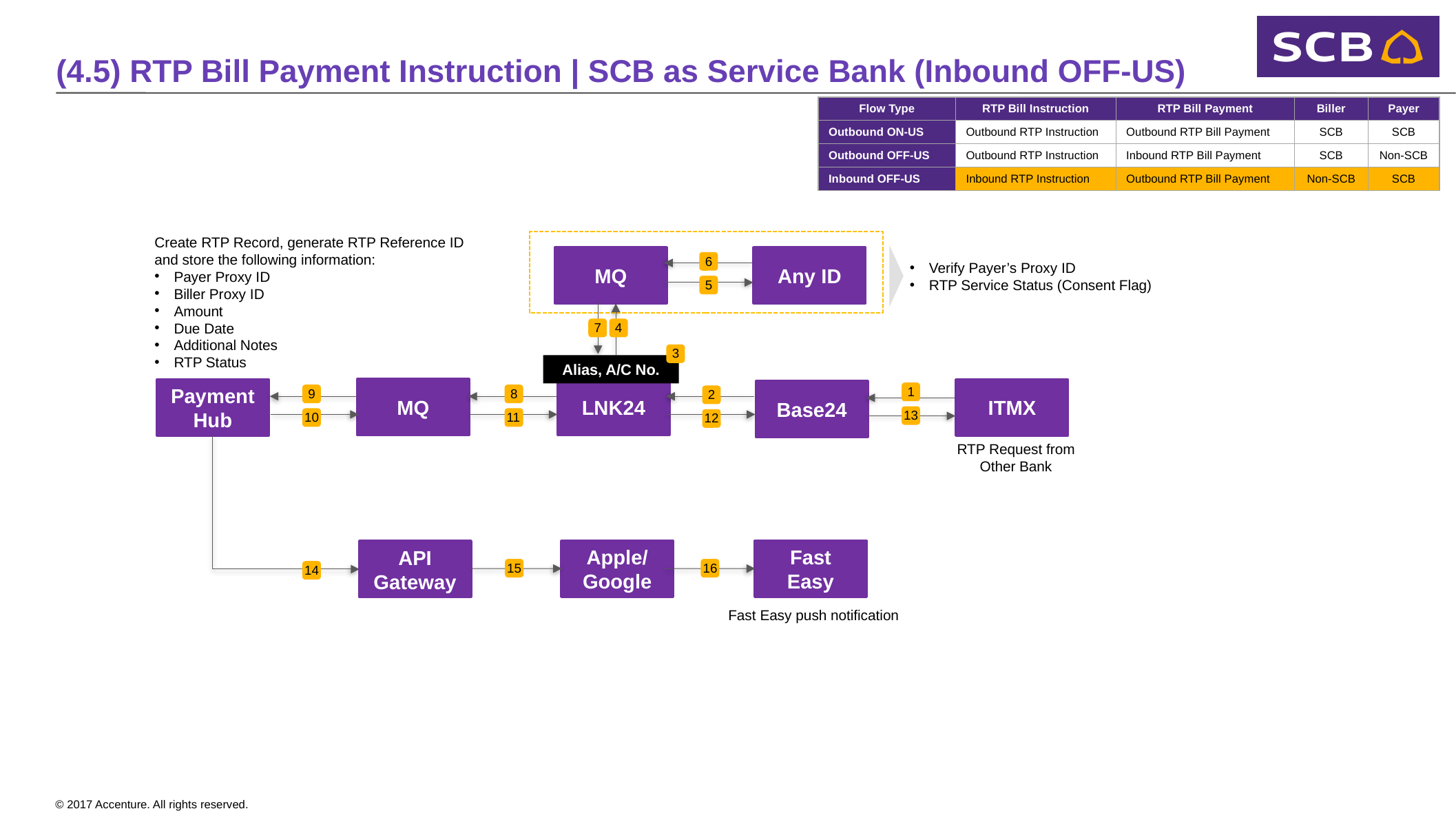

# (4.5) RTP Bill Payment Instruction | SCB as Service Bank (Inbound OFF-US)
| Flow Type | RTP Bill Instruction | RTP Bill Payment | Biller | Payer |
| --- | --- | --- | --- | --- |
| Outbound ON-US | Outbound RTP Instruction | Outbound RTP Bill Payment | SCB | SCB |
| Outbound OFF-US | Outbound RTP Instruction | Inbound RTP Bill Payment | SCB | Non-SCB |
| Inbound OFF-US | Inbound RTP Instruction | Outbound RTP Bill Payment | Non-SCB | SCB |

Verify Payer’s Proxy ID
RTP Service Status (Consent Flag)
Any ID
MQ

  6
Create RTP Record, generate RTP Reference ID and store the following information:
Payer Proxy ID
Biller Proxy ID
Amount
Due Date
Additional Notes
RTP Status

  5

  7

  4

  3
Alias, A/C No.
LNK24
MQ
Payment Hub
ITMX
Base24

  1

  9

  8

  2

 13

 10

 11

 12

RTP Request from Other Bank
Apple/
Google
Fast Easy
API Gateway

 15

 16

 14
Fast Easy push notification